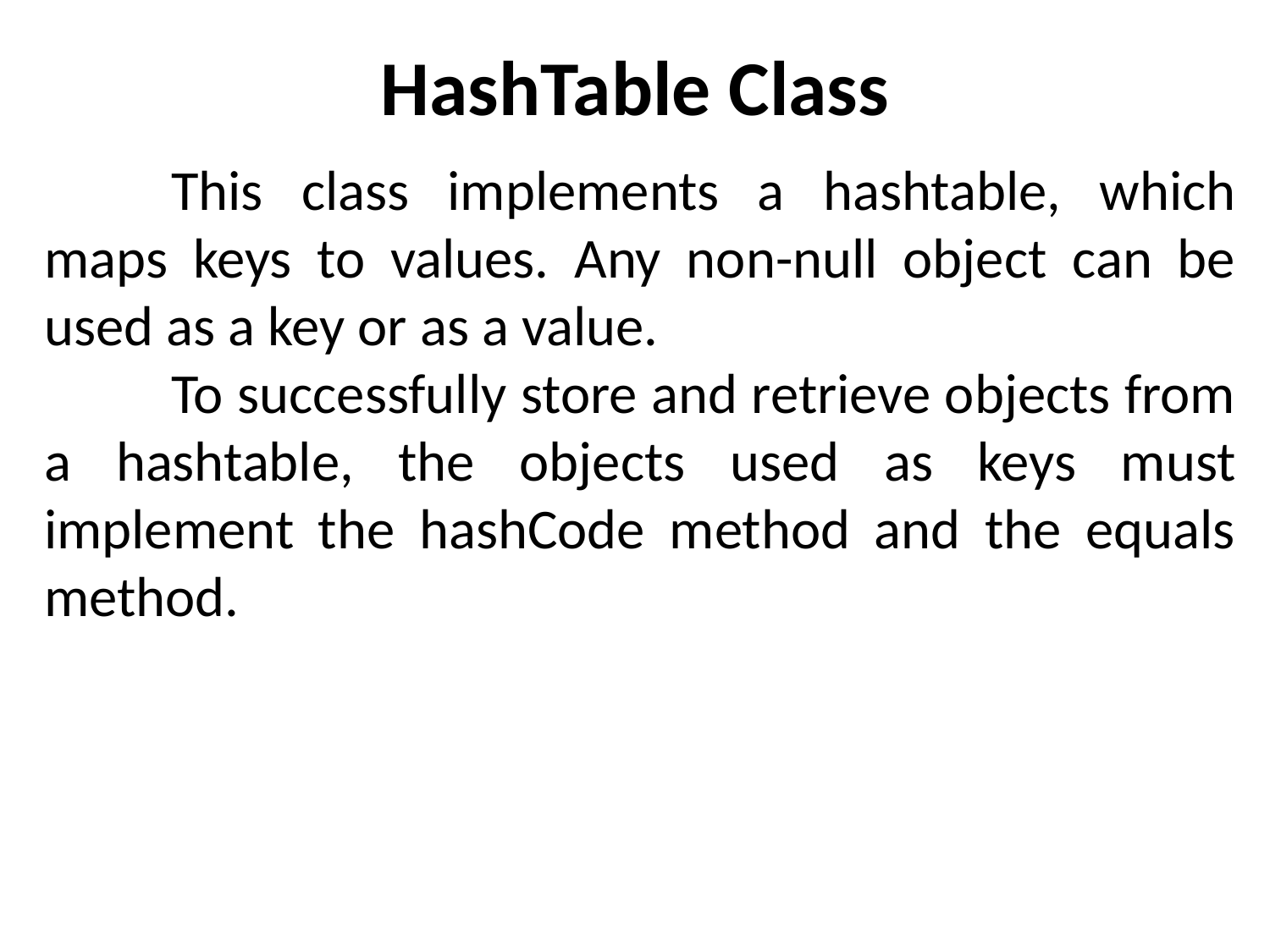

# HashTable Class
	This class implements a hashtable, which maps keys to values. Any non-null object can be used as a key or as a value.
	To successfully store and retrieve objects from a hashtable, the objects used as keys must implement the hashCode method and the equals method.